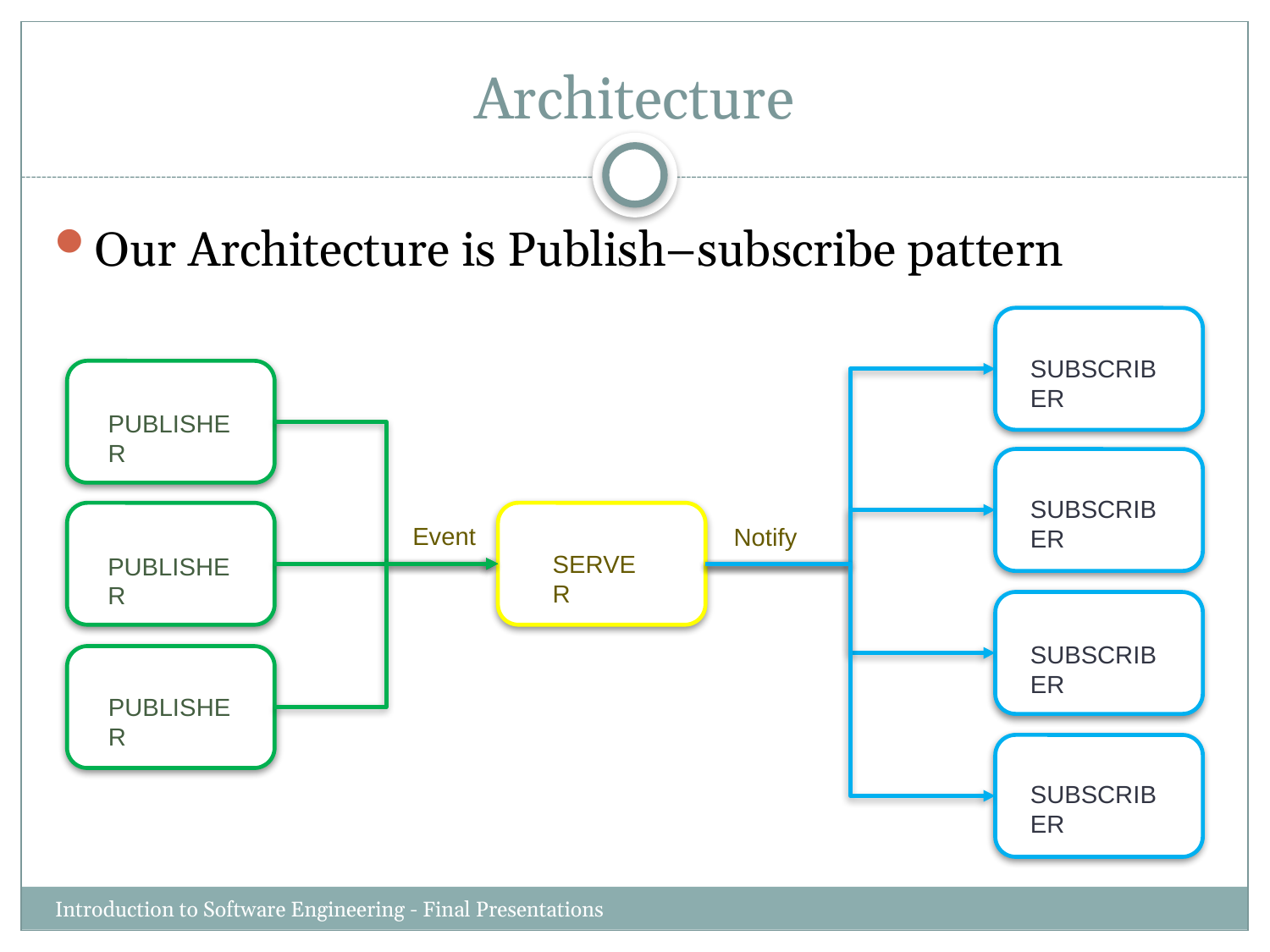

# Architecture
Our Architecture is Publish–subscribe pattern

SUBSCRIBER

PUBLISHER

SUBSCRIBER

Event
Notify
SERVER
PUBLISHER

SUBSCRIBER

PUBLISHER

SUBSCRIBER
Introduction to Software Engineering - Final Presentations